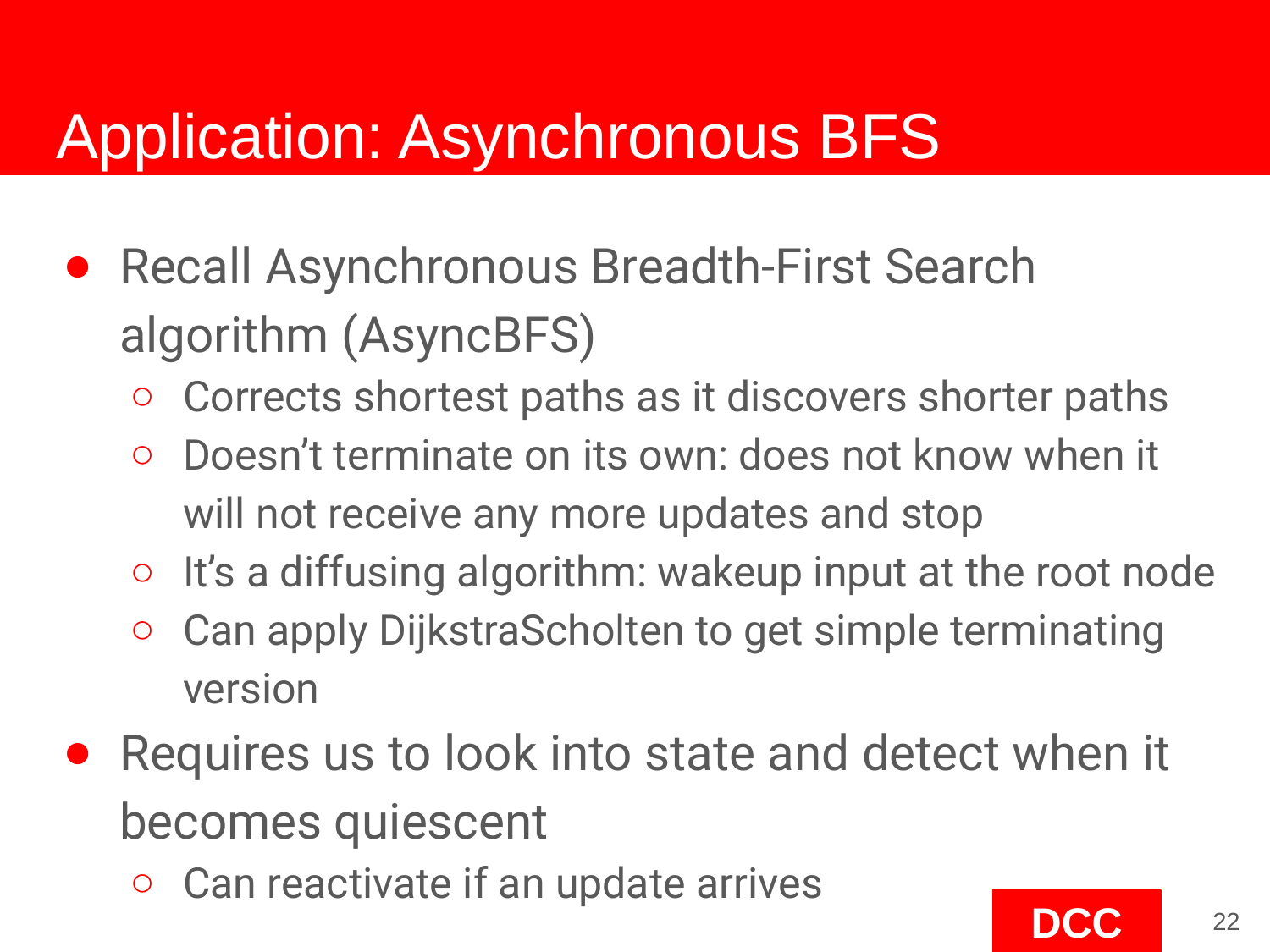

# Application: Asynchronous BFS
Recall Asynchronous Breadth-First Search algorithm (AsyncBFS)
Corrects shortest paths as it discovers shorter paths
Doesn’t terminate on its own: does not know when it will not receive any more updates and stop
It’s a diffusing algorithm: wakeup input at the root node
Can apply DijkstraScholten to get simple terminating version
Requires us to look into state and detect when it becomes quiescent
Can reactivate if an update arrives
22